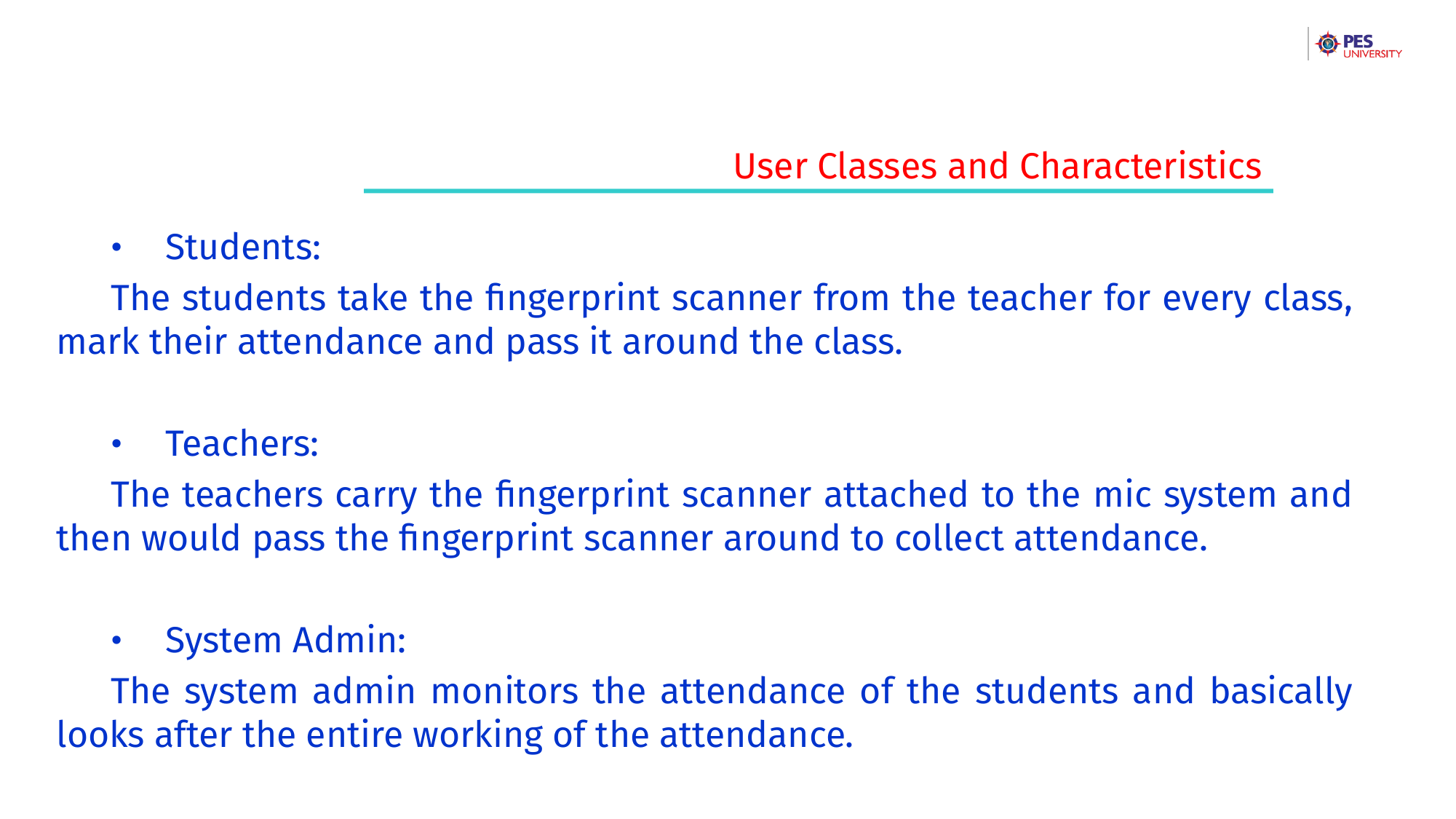

User Classes and Characteristics

•	Students:
The students take the fingerprint scanner from the teacher for every class, mark their attendance and pass it around the class.

•	Teachers:
The teachers carry the fingerprint scanner attached to the mic system and then would pass the fingerprint scanner around to collect attendance.

•	System Admin:
The system admin monitors the attendance of the students and basically looks after the entire working of the attendance.